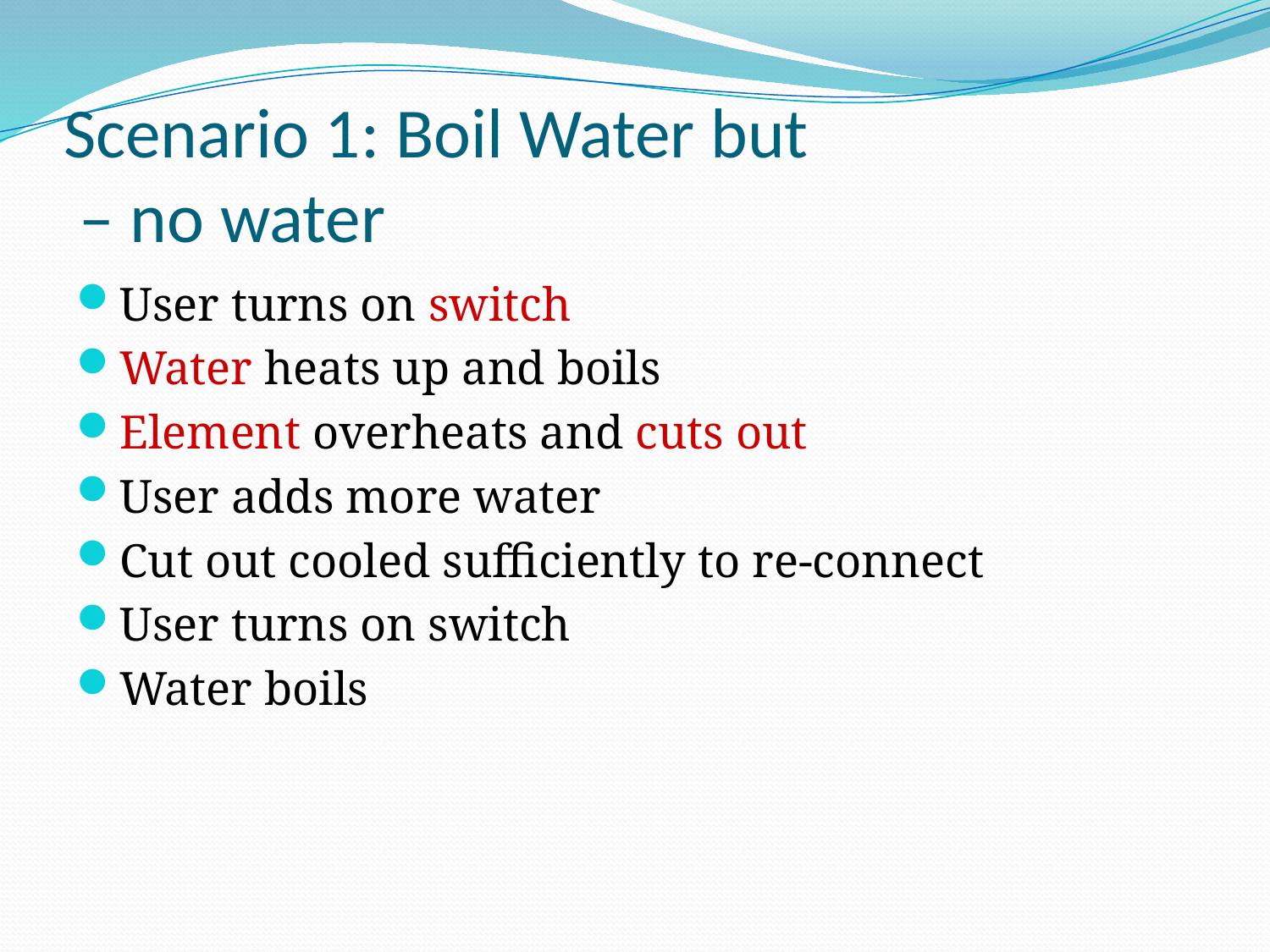

# Scenario 1: Boil Water but – no water
User turns on switch
Water heats up and boils
Element overheats and cuts out
User adds more water
Cut out cooled sufficiently to re-connect
User turns on switch
Water boils